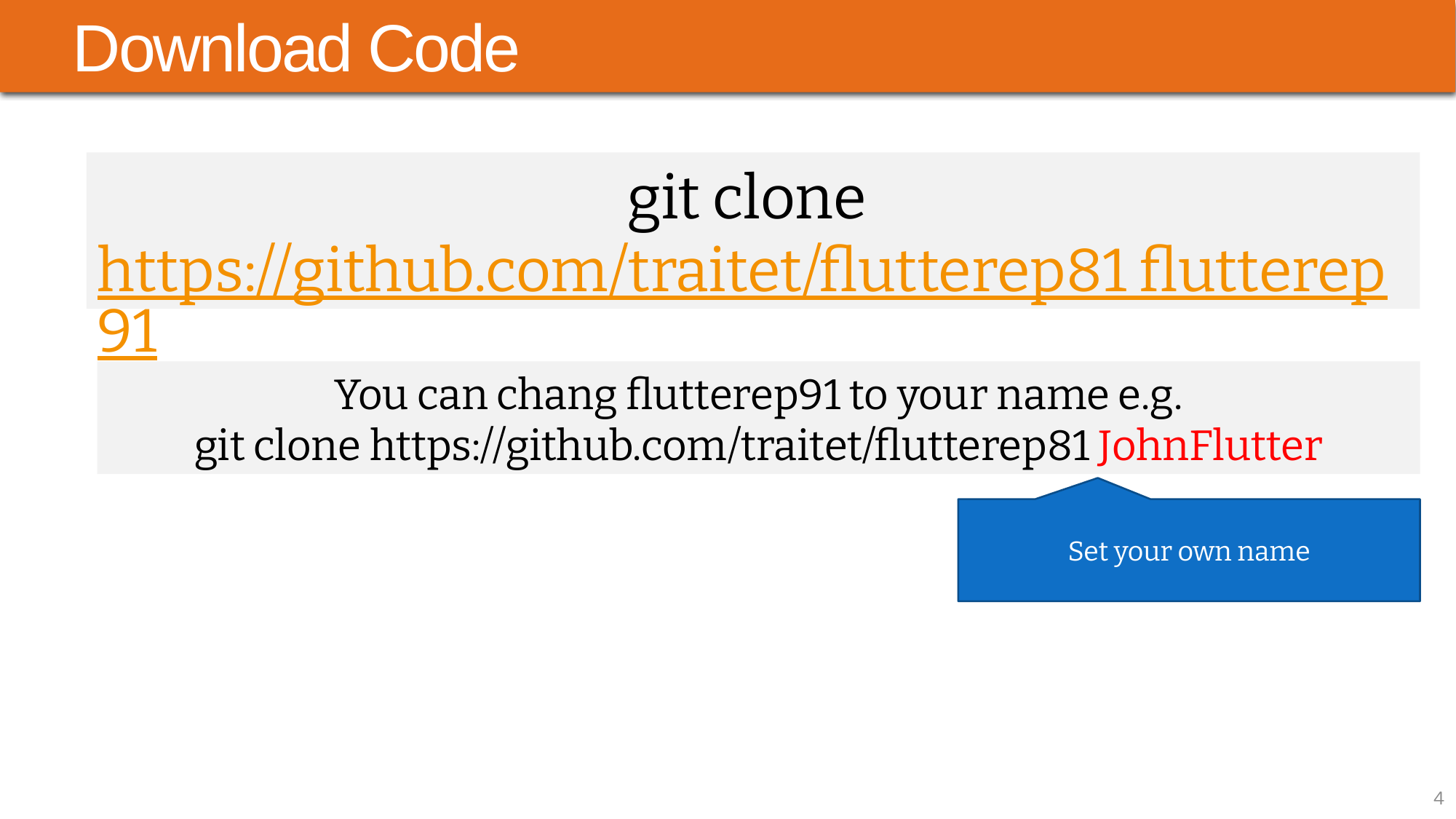

# Download Code
git clone https://github.com/traitet/flutterep81 flutterep91
You can chang flutterep91 to your name e.g.
git clone https://github.com/traitet/flutterep81 JohnFlutter
Set your own name
4